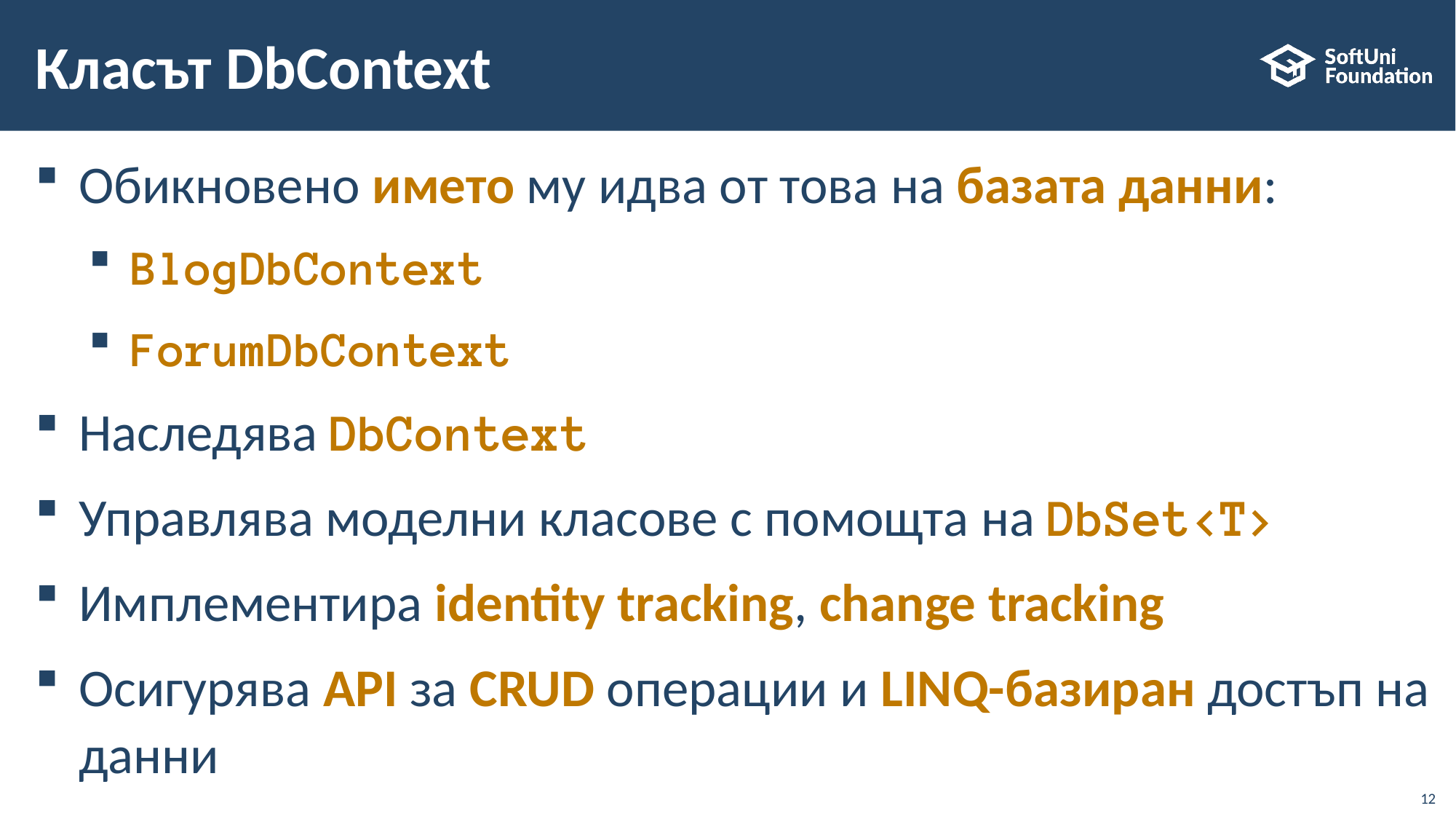

# Класът DbContext
Обикновено името му идва от това на базата данни:
BlogDbContext
ForumDbContext
Наследява DbContext
Управлява моделни класове с помощта на DbSet<T>
Имплементира identity tracking, change tracking
Осигурява API за CRUD операции и LINQ-базиран достъп на данни
12